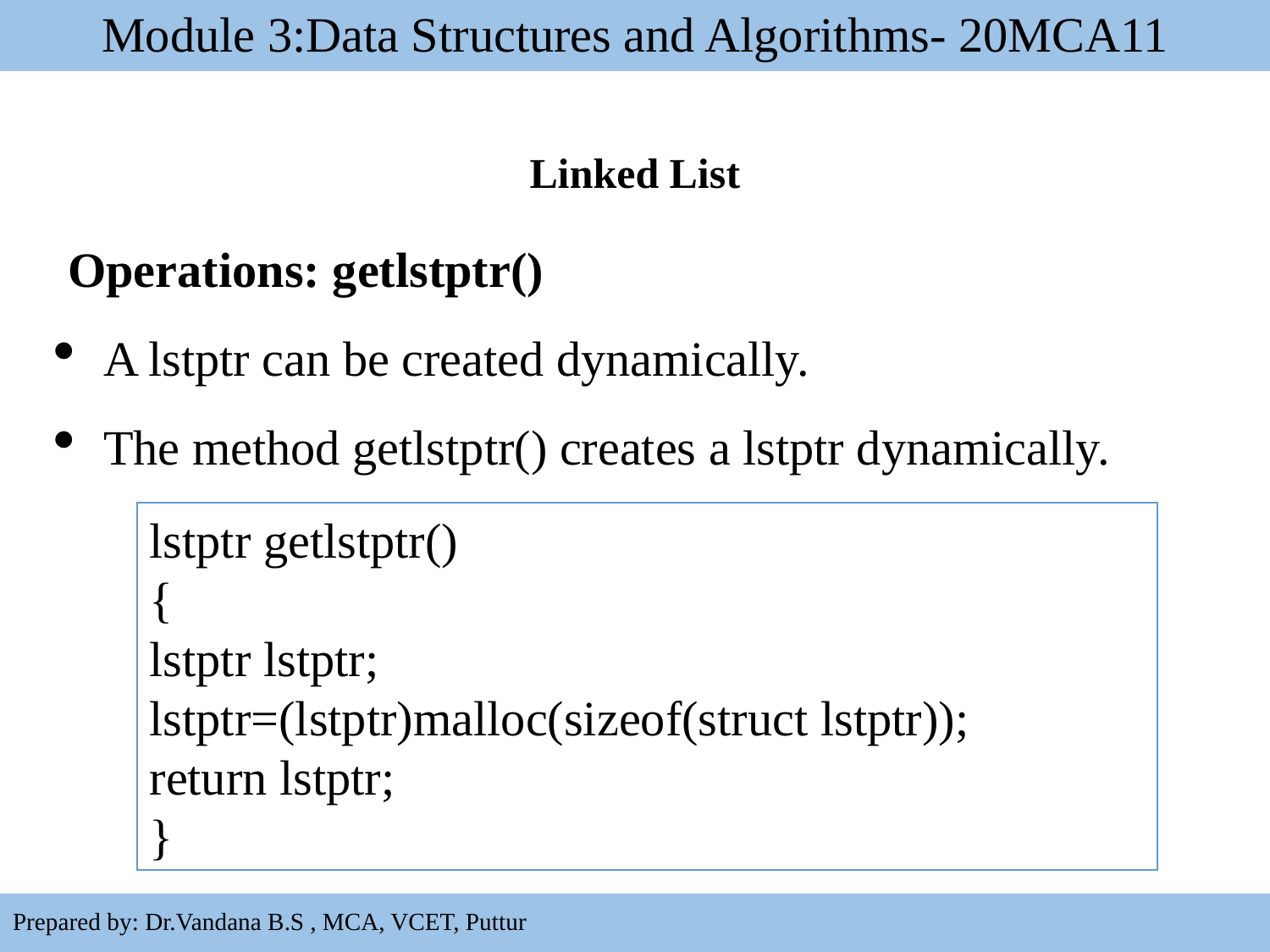

# Module 3:Data Structures and Algorithms- 20MCA11
Linked List
 Operations: getlstptr()
A lstptr can be created dynamically.
The method getlstptr() creates a lstptr dynamically.
lstptr getlstptr()
{
lstptr lstptr;
lstptr=(lstptr)malloc(sizeof(struct lstptr));
return lstptr;
}

30
Prepared by: Dr.Vandana B.S , MCA, VCET, Puttur